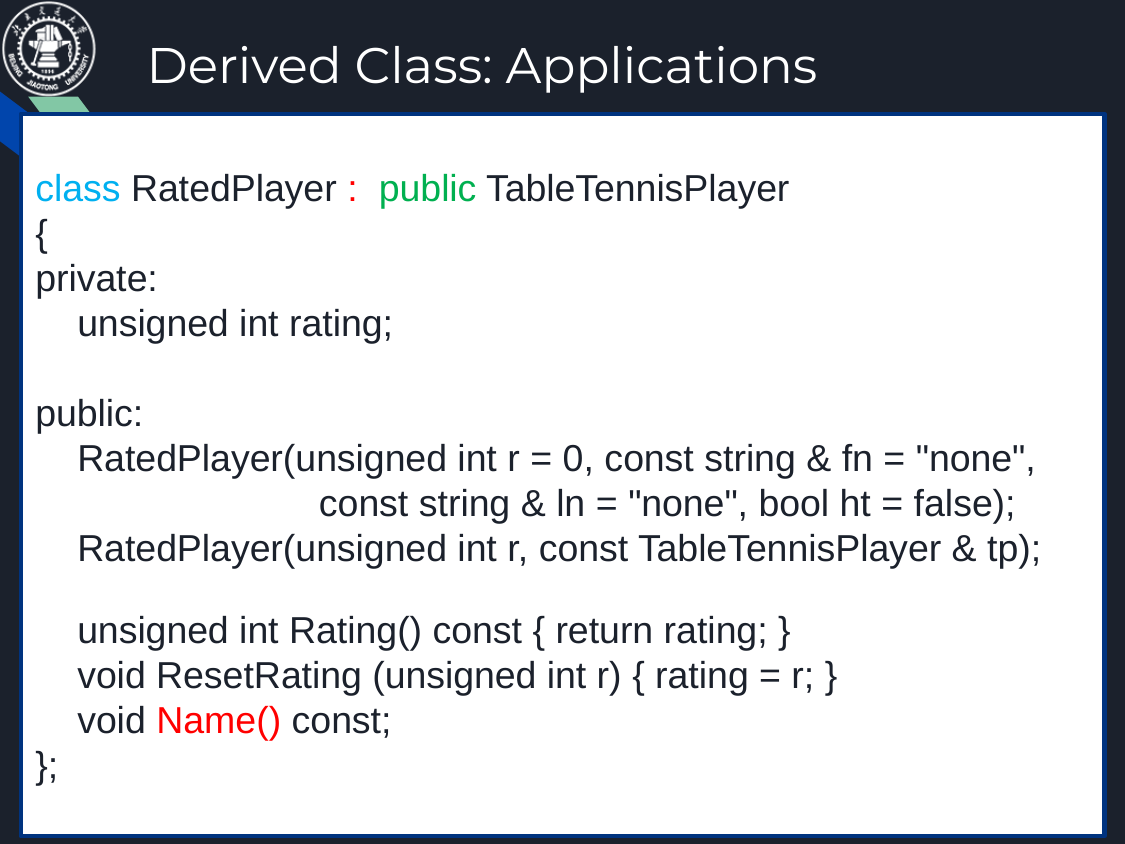

# Derived Class: Applications
class RatedPlayer :  public TableTennisPlayer
{
private:
    unsigned int rating;

public:
    RatedPlayer(unsigned int r = 0, const string & fn = "none",
                           const string & ln = "none", bool ht = false);
    RatedPlayer(unsigned int r, const TableTennisPlayer & tp);
    unsigned int Rating() const { return rating; }
    void ResetRating (unsigned int r) { rating = r; }
    void Name() const;
};